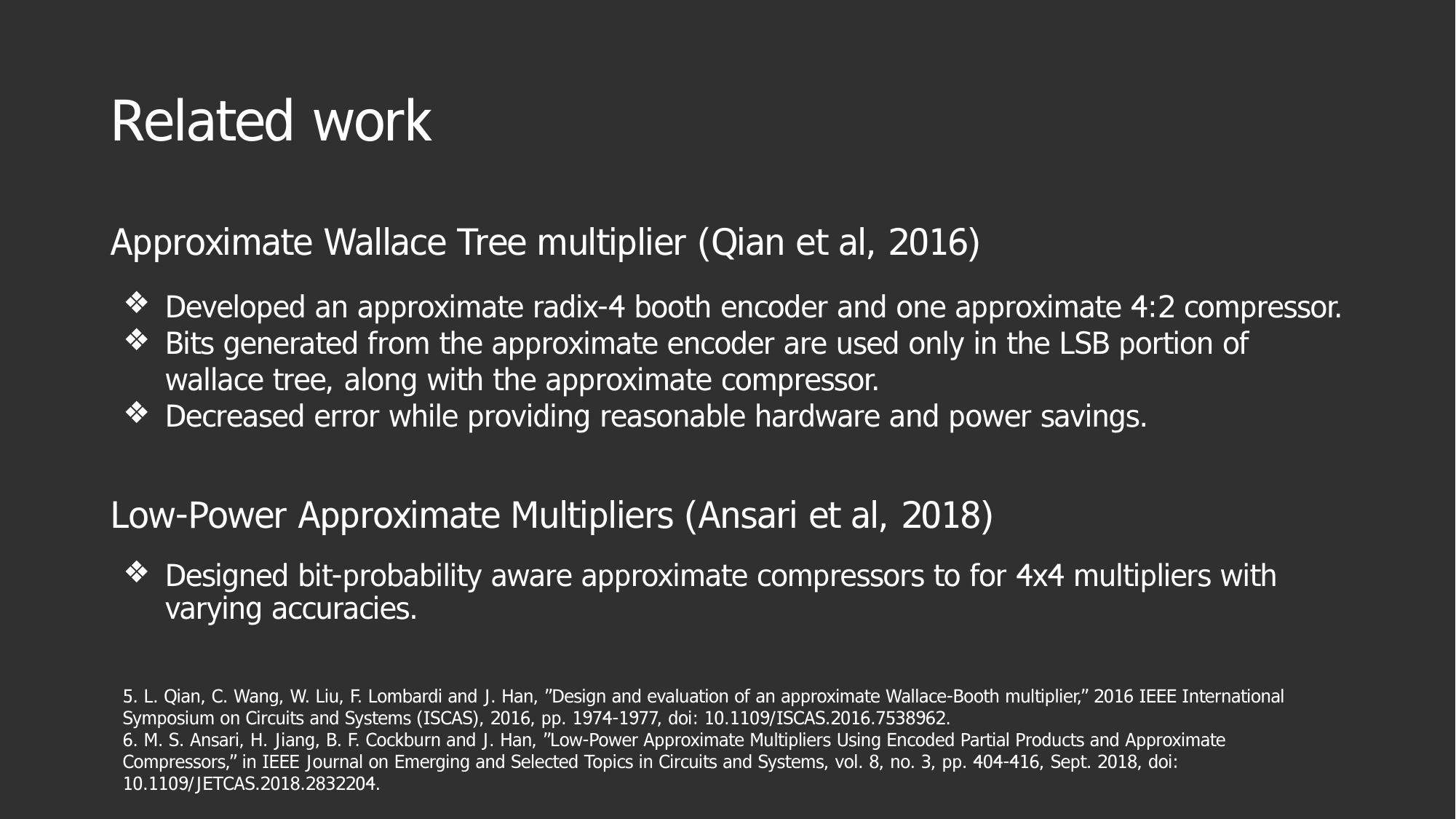

# Related work
Approximate Wallace Tree multiplier (Qian et al, 2016)
Developed an approximate radix-4 booth encoder and one approximate 4:2 compressor.
Bits generated from the approximate encoder are used only in the LSB portion of wallace tree, along with the approximate compressor.
Decreased error while providing reasonable hardware and power savings.

Low-Power Approximate Multipliers (Ansari et al, 2018)
Designed bit-probability aware approximate compressors to for 4x4 multipliers with varying accuracies.
5. L. Qian, C. Wang, W. Liu, F. Lombardi and J. Han, ”Design and evaluation of an approximate Wallace-Booth multiplier,” 2016 IEEE International Symposium on Circuits and Systems (ISCAS), 2016, pp. 1974-1977, doi: 10.1109/ISCAS.2016.7538962.
6. M. S. Ansari, H. Jiang, B. F. Cockburn and J. Han, ”Low-Power Approximate Multipliers Using Encoded Partial Products and Approximate Compressors,” in IEEE Journal on Emerging and Selected Topics in Circuits and Systems, vol. 8, no. 3, pp. 404-416, Sept. 2018, doi: 10.1109/JETCAS.2018.2832204.